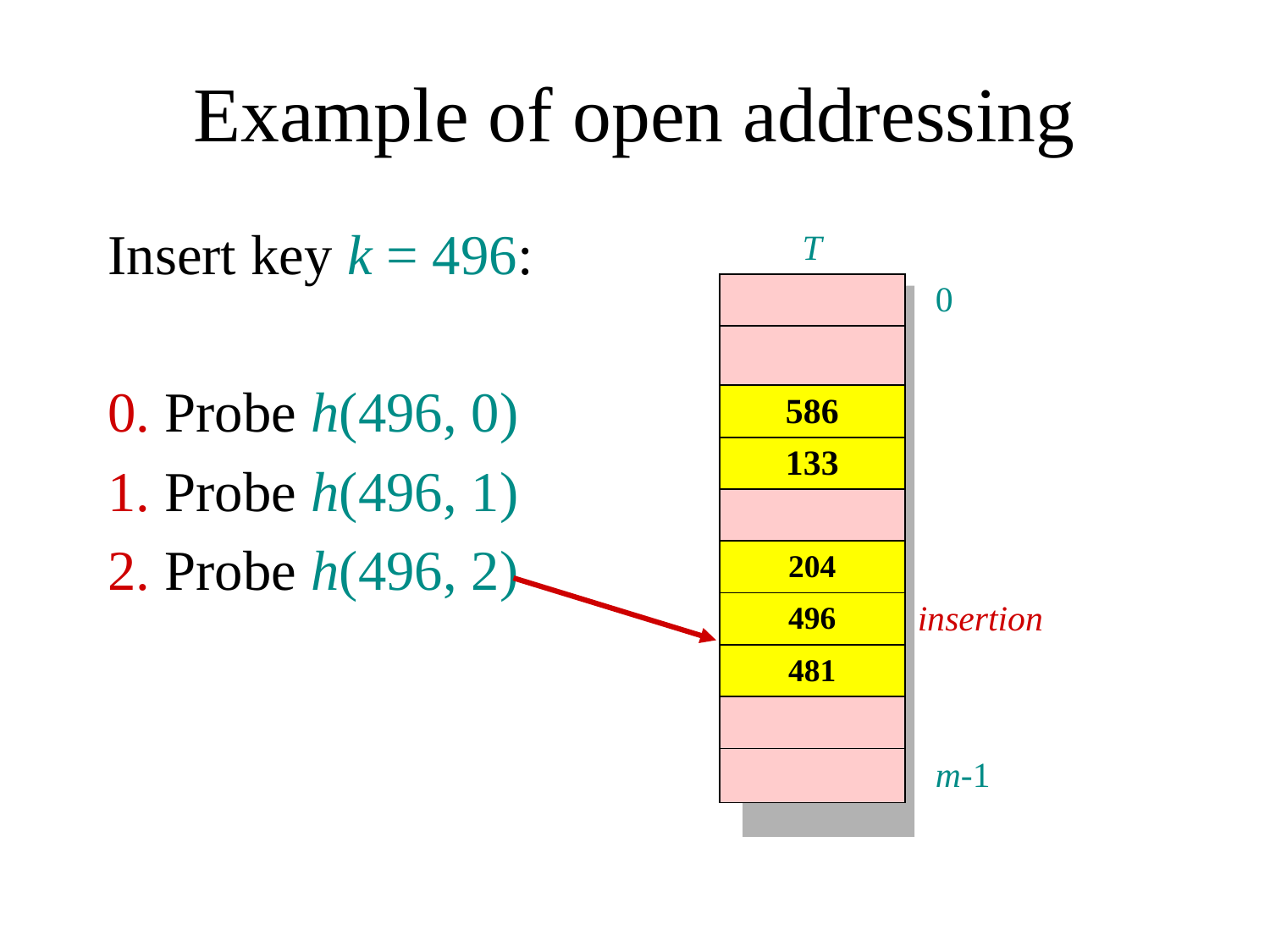

# Example of open addressing
Insert key k = 496:

0. Probe h(496, 0)
1. Probe h(496, 1)
2. Probe h(496, 2)
| T |  |
| --- | --- |
|  | 0 |
|  |  |
| 586 |  |
| 133 |  |
|  |  |
| 204 |  |
| 496 | insertion |
| 481 |  |
|  |  |
|  | m-1 |

42